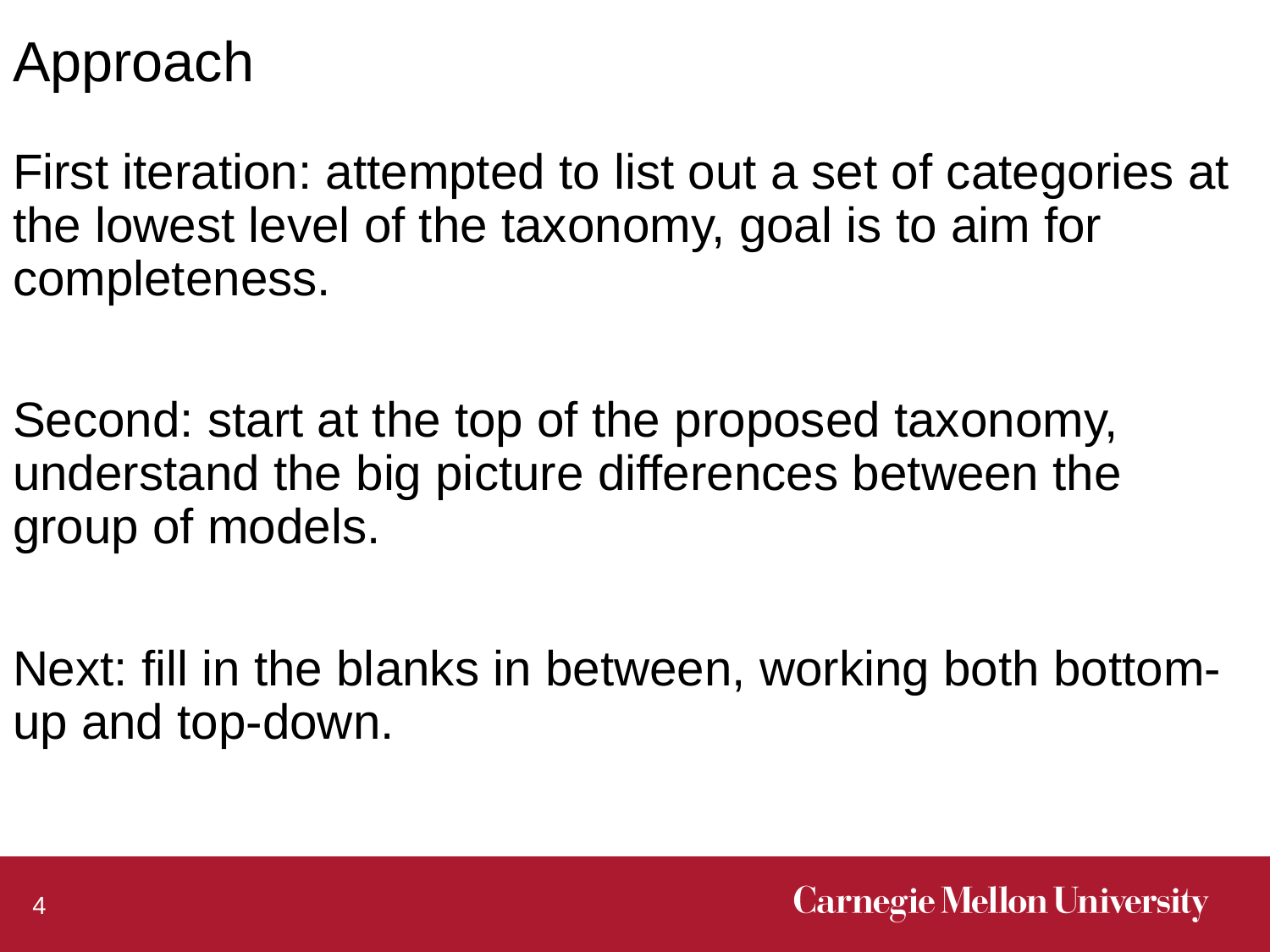

# Approach
First iteration: attempted to list out a set of categories at the lowest level of the taxonomy, goal is to aim for completeness.

Second: start at the top of the proposed taxonomy, understand the big picture differences between the group of models.

Next: fill in the blanks in between, working both bottom-up and top-down.

4